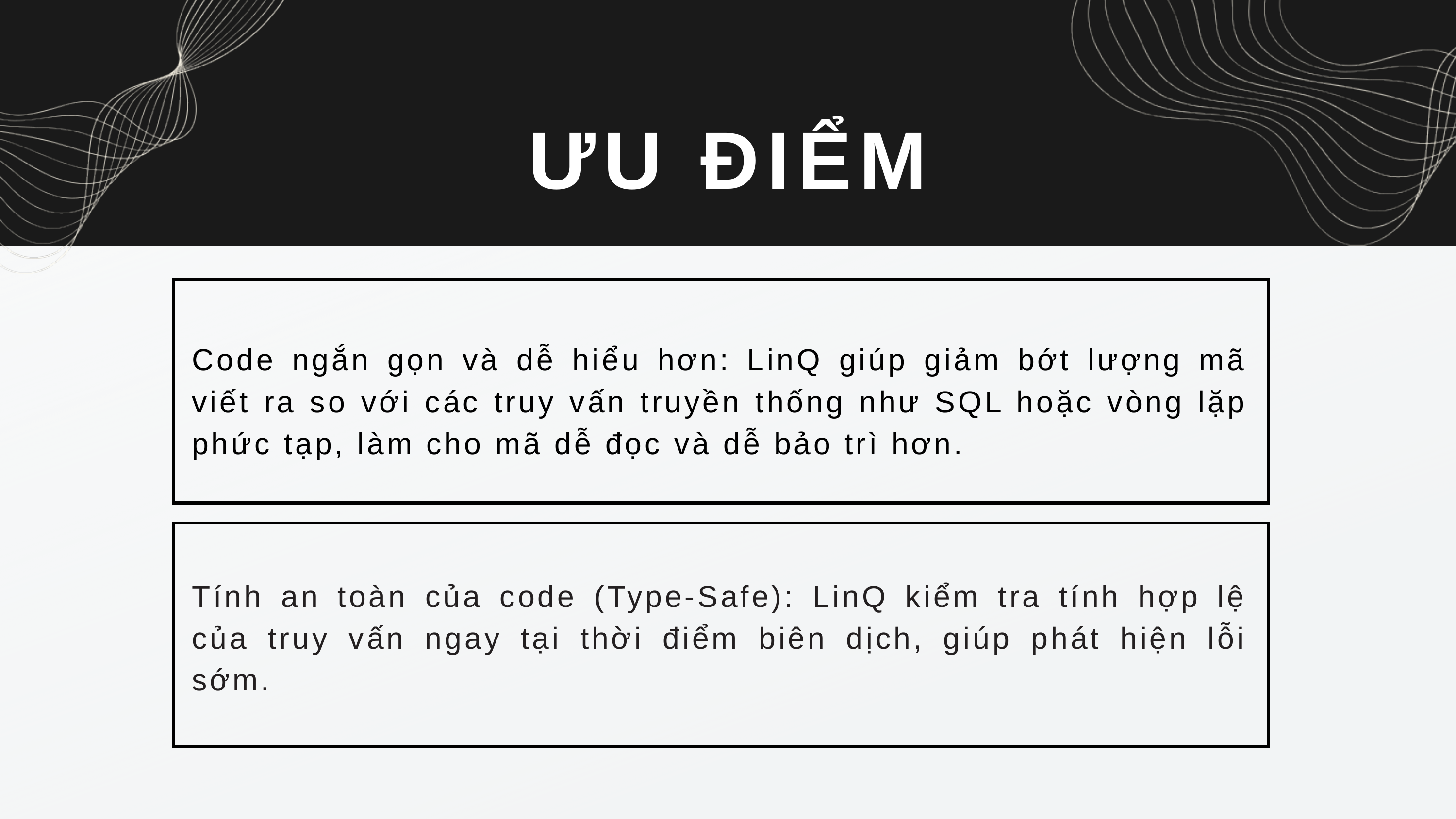

ƯU ĐIỂM

Code ngắn gọn và dễ hiểu hơn: LinQ giúp giảm bớt lượng mã viết ra so với các truy vấn truyền thống như SQL hoặc vòng lặp phức tạp, làm cho mã dễ đọc và dễ bảo trì hơn.

Tính an toàn của code (Type-Safe): LinQ kiểm tra tính hợp lệ của truy vấn ngay tại thời điểm biên dịch, giúp phát hiện lỗi sớm.